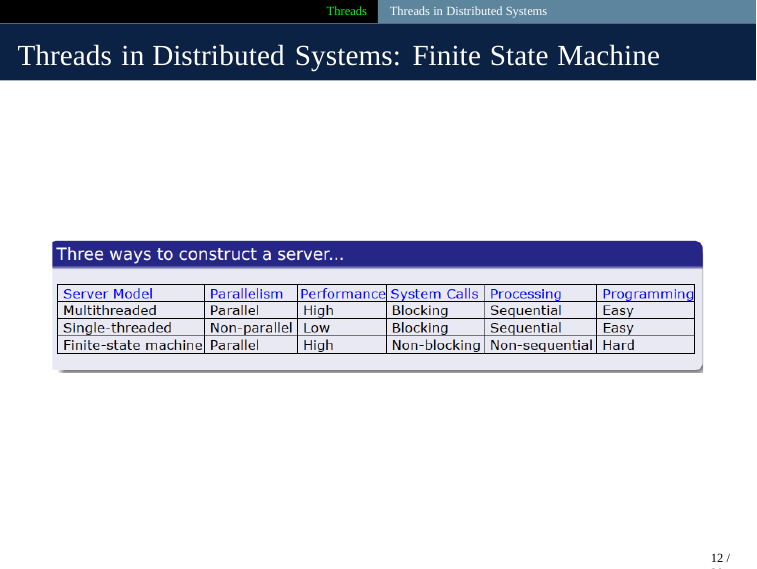

Threads       Threads in Distributed Systems

Threads in Distributed Systems: Finite State Machine

12 / 39